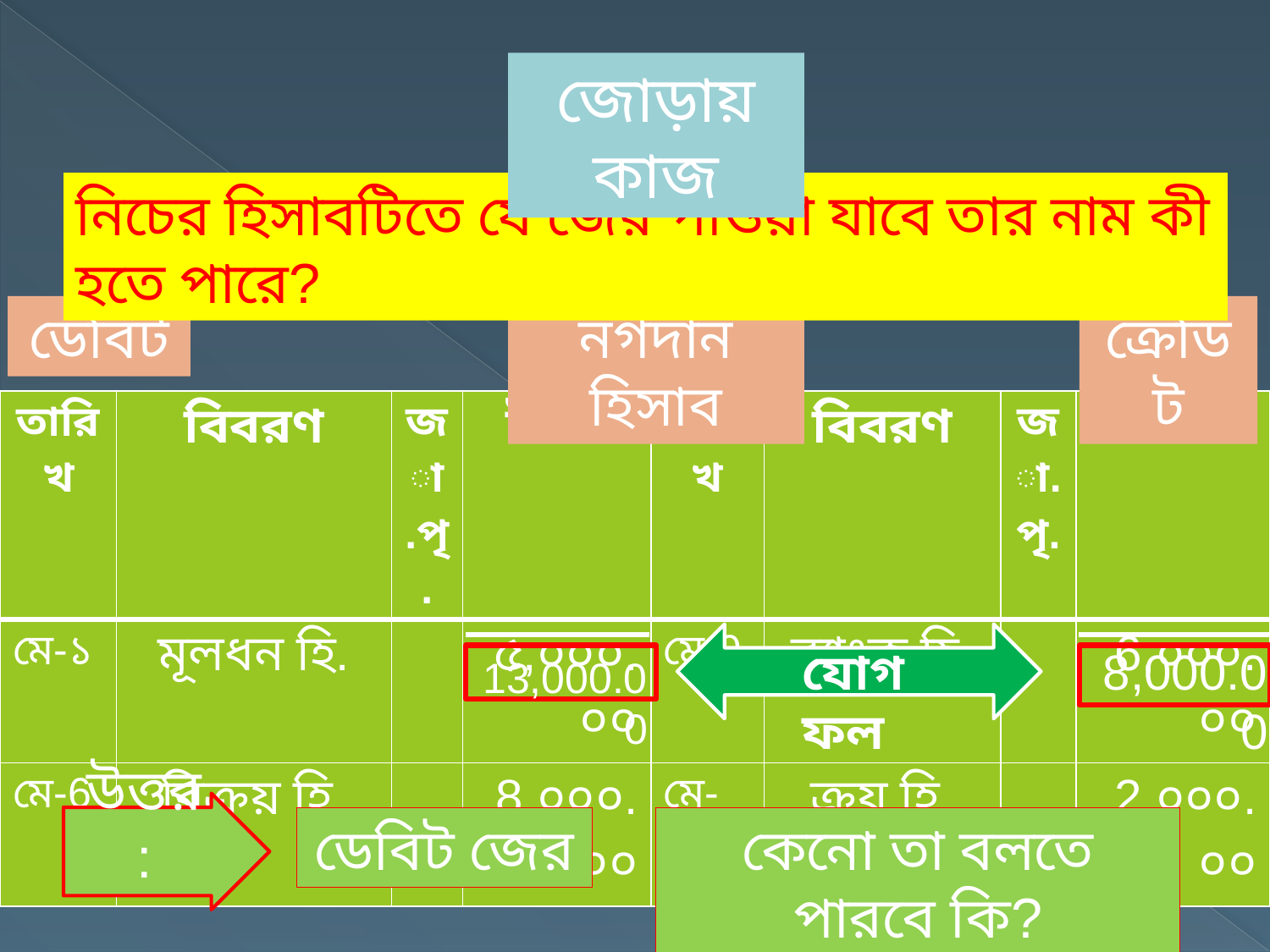

জোড়ায় কাজ
নিচের হিসাবটিতে যে জের পাওয়া যাবে তার নাম কী হতে পারে?
ডেবিট
নগদান হিসাব
ক্রেডিট
| তারিখ | বিবরণ | জা.পৃ. | টাকা | তারিখ | বিবরণ | জা.পৃ. | টাকা |
| --- | --- | --- | --- | --- | --- | --- | --- |
| মে-১ | মূলধন হি. |  | ৫,০০০.০০ | মে-9 | ব্যাংক হি. |  | 6,০০০.০০ |
| মে-6 | বিক্রয় হি. |  | 8,০০০.০০ | মে-11 | ক্রয় হি. |  | 2,০০০.০০ |

যোগফল
8,000.00
13,000.00

উত্তর :
ডেবিট জের
কেনো তা বলতে পারবে কি?